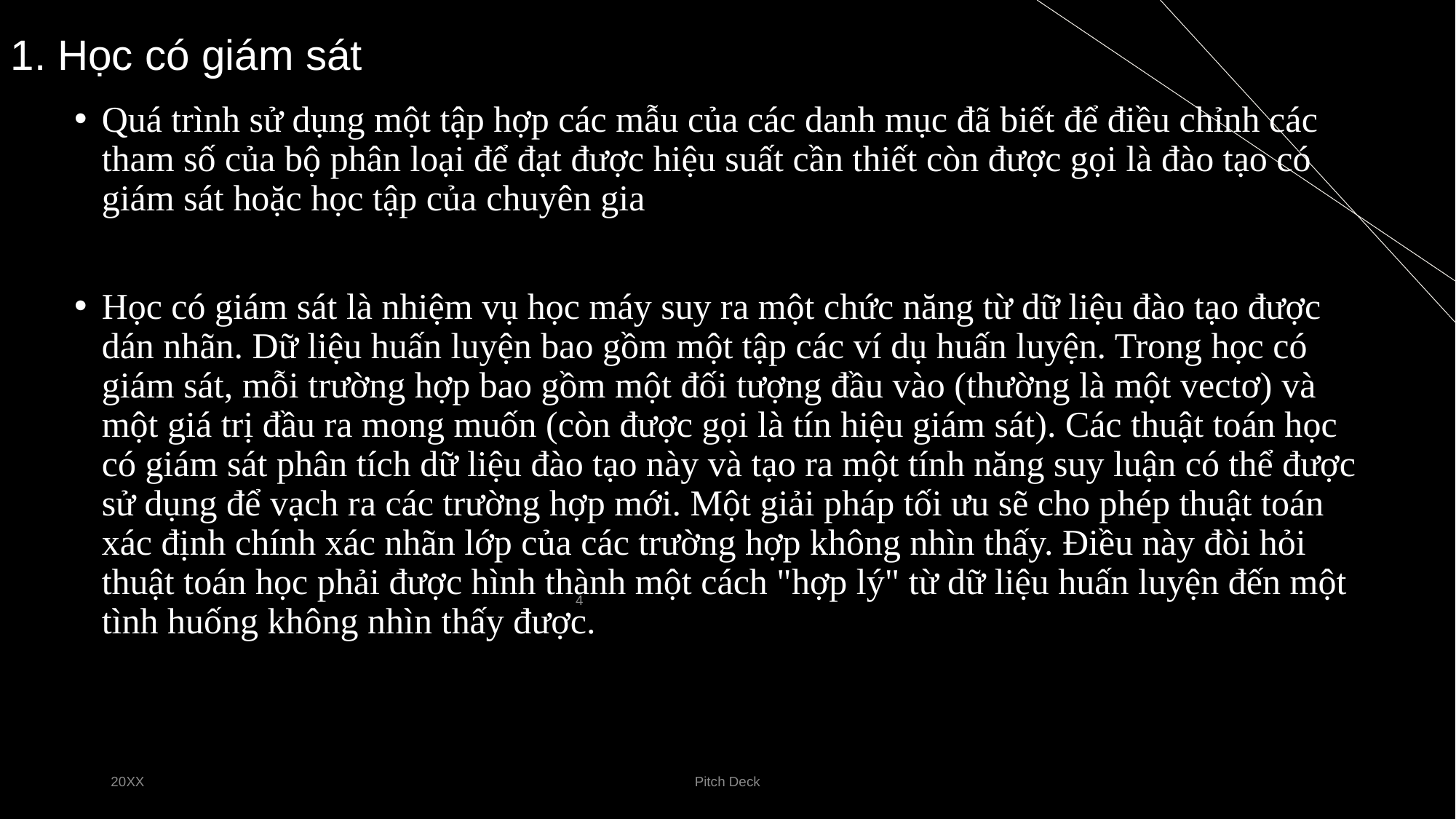

1. Học có giám sát
Quá trình sử dụng một tập hợp các mẫu của các danh mục đã biết để điều chỉnh các tham số của bộ phân loại để đạt được hiệu suất cần thiết còn được gọi là đào tạo có giám sát hoặc học tập của chuyên gia

Học có giám sát là nhiệm vụ học máy suy ra một chức năng từ dữ liệu đào tạo được dán nhãn. Dữ liệu huấn luyện bao gồm một tập các ví dụ huấn luyện. Trong học có giám sát, mỗi trường hợp bao gồm một đối tượng đầu vào (thường là một vectơ) và một giá trị đầu ra mong muốn (còn được gọi là tín hiệu giám sát). Các thuật toán học có giám sát phân tích dữ liệu đào tạo này và tạo ra một tính năng suy luận có thể được sử dụng để vạch ra các trường hợp mới. Một giải pháp tối ưu sẽ cho phép thuật toán xác định chính xác nhãn lớp của các trường hợp không nhìn thấy. Điều này đòi hỏi thuật toán học phải được hình thành một cách "hợp lý" từ dữ liệu huấn luyện đến một tình huống không nhìn thấy được.
4
20XX
Pitch Deck